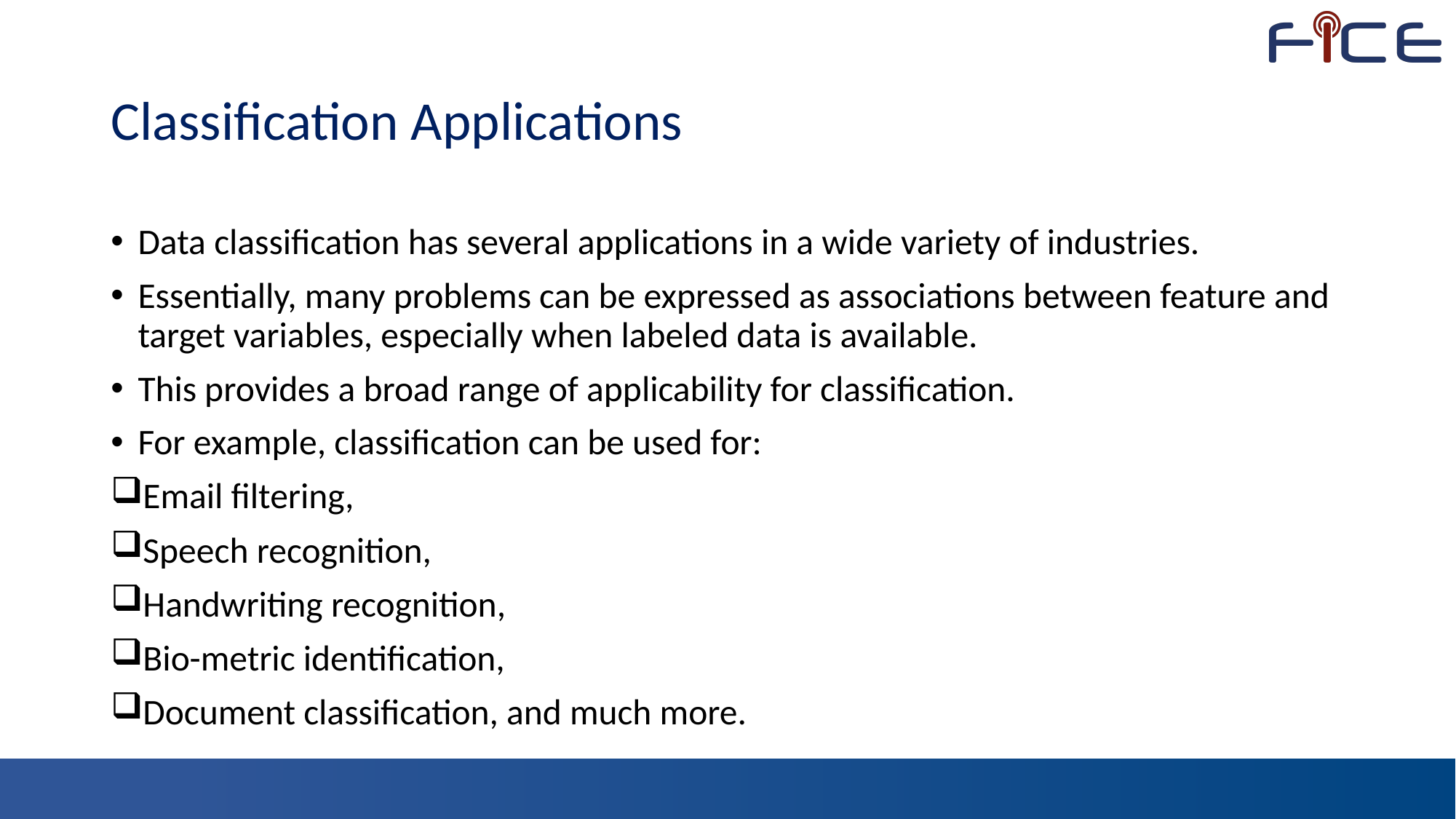

# Classification Applications
Data classification has several applications in a wide variety of industries.
Essentially, many problems can be expressed as associations between feature and target variables, especially when labeled data is available.
This provides a broad range of applicability for classification.
For example, classification can be used for:
Email filtering,
Speech recognition,
Handwriting recognition,
Bio-metric identification,
Document classification, and much more.